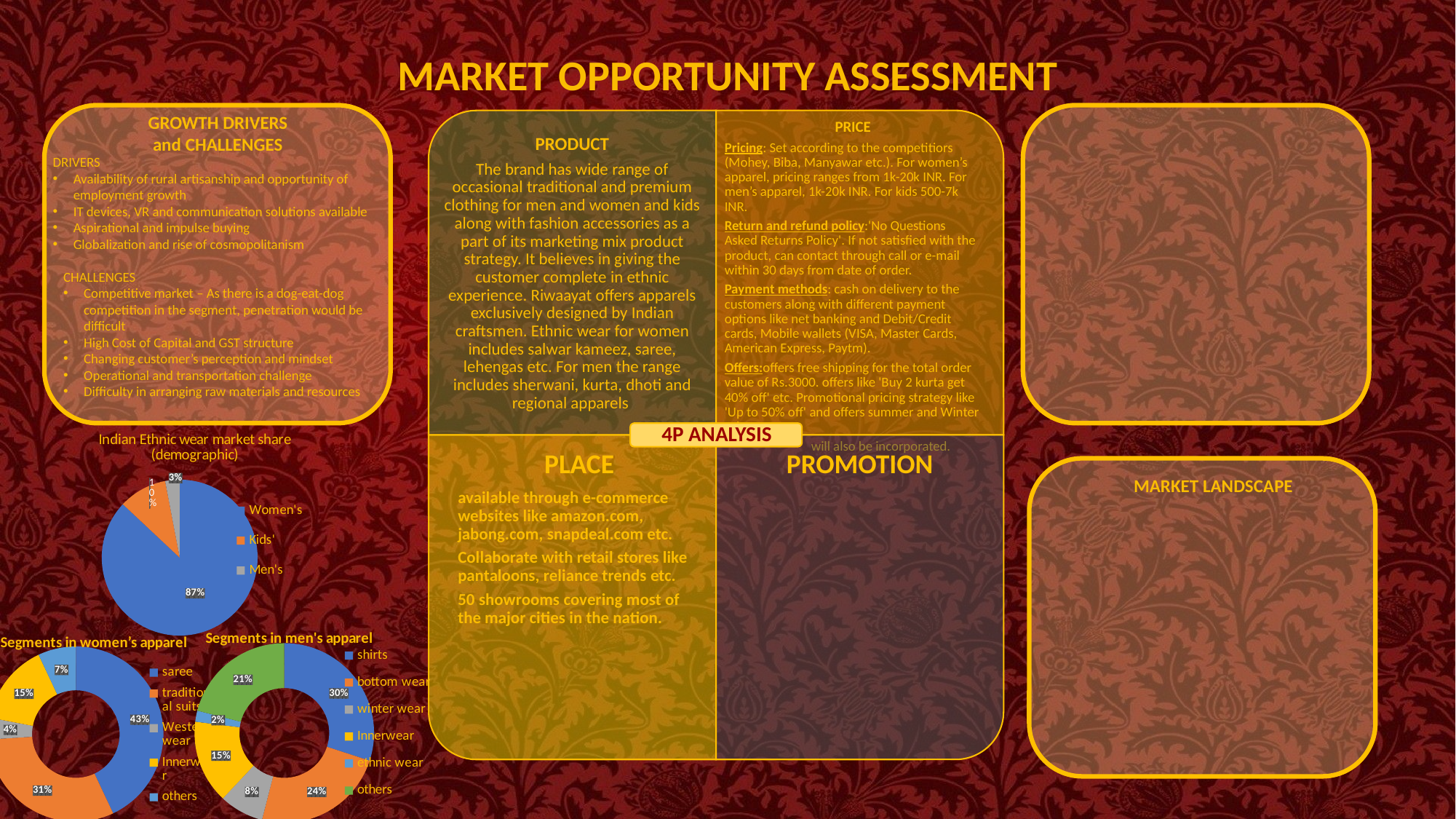

MARKET OPPORTUNITY ASSESSMENT

GROWTH DRIVERS
and CHALLENGES
PRODUCT
The brand has wide range of occasional traditional and premium clothing for men and women and kids along with fashion accessories as a part of its marketing mix product strategy. It believes in giving the customer complete in ethnic experience. Riwaayat offers apparels exclusively designed by Indian craftsmen. Ethnic wear for women includes salwar kameez, saree, lehengas etc. For men the range includes sherwani, kurta, dhoti and regional apparels
PRICE
Pricing: Set according to the competitiors (Mohey, Biba, Manyawar etc.). For women’s apparel, pricing ranges from 1k-20k INR. For men’s apparel, 1k-20k INR. For kids 500-7k INR.
Return and refund policy:'No Questions Asked Returns Policy'. If not satisfied with the product, can contact through call or e-mail within 30 days from date of order.
Payment methods: cash on delivery to the customers along with different payment options like net banking and Debit/Credit cards, Mobile wallets (VISA, Master Cards, American Express, Paytm).
Offers:offers free shipping for the total order value of Rs.3000. offers like 'Buy 2 kurta get 40% off' etc. Promotional pricing strategy like 'Up to 50% off' and offers summer and Winter sales
                            will also be incorporated.
PLACE
available through e-commerce websites like amazon.com, jabong.com, snapdeal.com etc.
Collaborate with retail stores like pantaloons, reliance trends etc.
50 showrooms covering most of the major cities in the nation.
PROMOTION
4P ANALYSIS
DRIVERS
Availability of rural artisanship and opportunity of employment growth
IT devices, VR and communication solutions available
Aspirational and impulse buying
Globalization and rise of cosmopolitanism
CHALLENGES
Competitive market – As there is a dog-eat-dog competition in the segment, penetration would be difficult
High Cost of Capital and GST structure
Changing customer’s perception and mindset
Operational and transportation challenge
Difficulty in arranging raw materials and resources

### Chart: Indian Ethnic wear market share (demographic)

| Category |  |
|---|---|
| Women's | 0.87 |
| Kids' | 0.1 |
| Men's | 0.03 |
MARKET LANDSCAPE

### Chart: Segments in women’s apparel

| Category |  |
|---|---|
| saree | 0.43 |
| traditional suits  | 0.31 |
| Western wear | 0.04 |
| Innerwear | 0.15 |
| others | 0.07 |

### Chart: Segments in men's apparel

| Category |  |
|---|---|
| shirts | 0.3 |
| bottom wear | 0.24 |
| winter wear | 0.08 |
| Innerwear | 0.15 |
| ethnic wear | 0.02 |
| others | 0.21 |